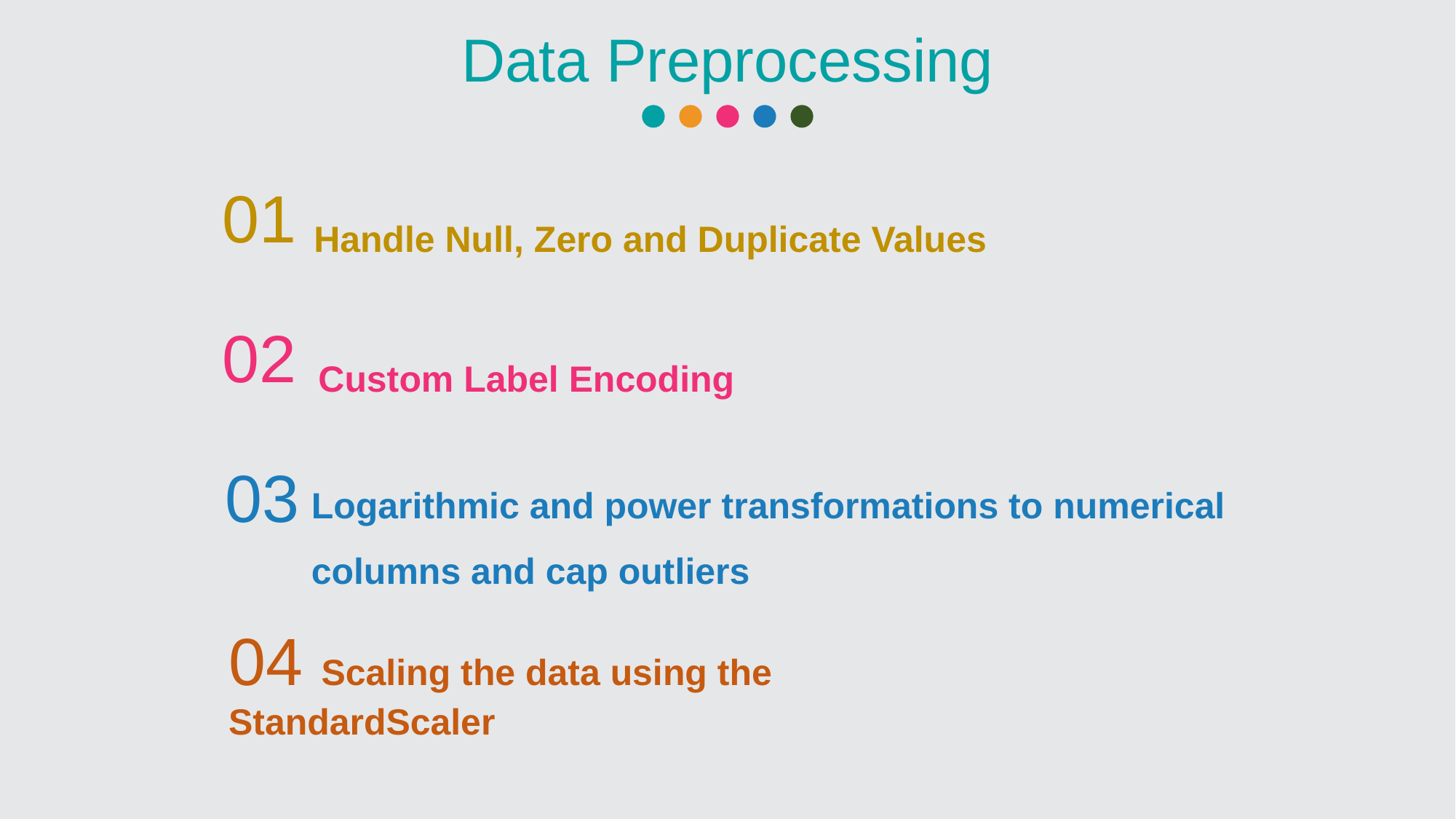

Data Preprocessing

01
Handle Null, Zero and Duplicate Values
02
Custom Label Encoding
03
Logarithmic and power transformations to numerical columns and cap outliers
04 Scaling the data using the StandardScaler